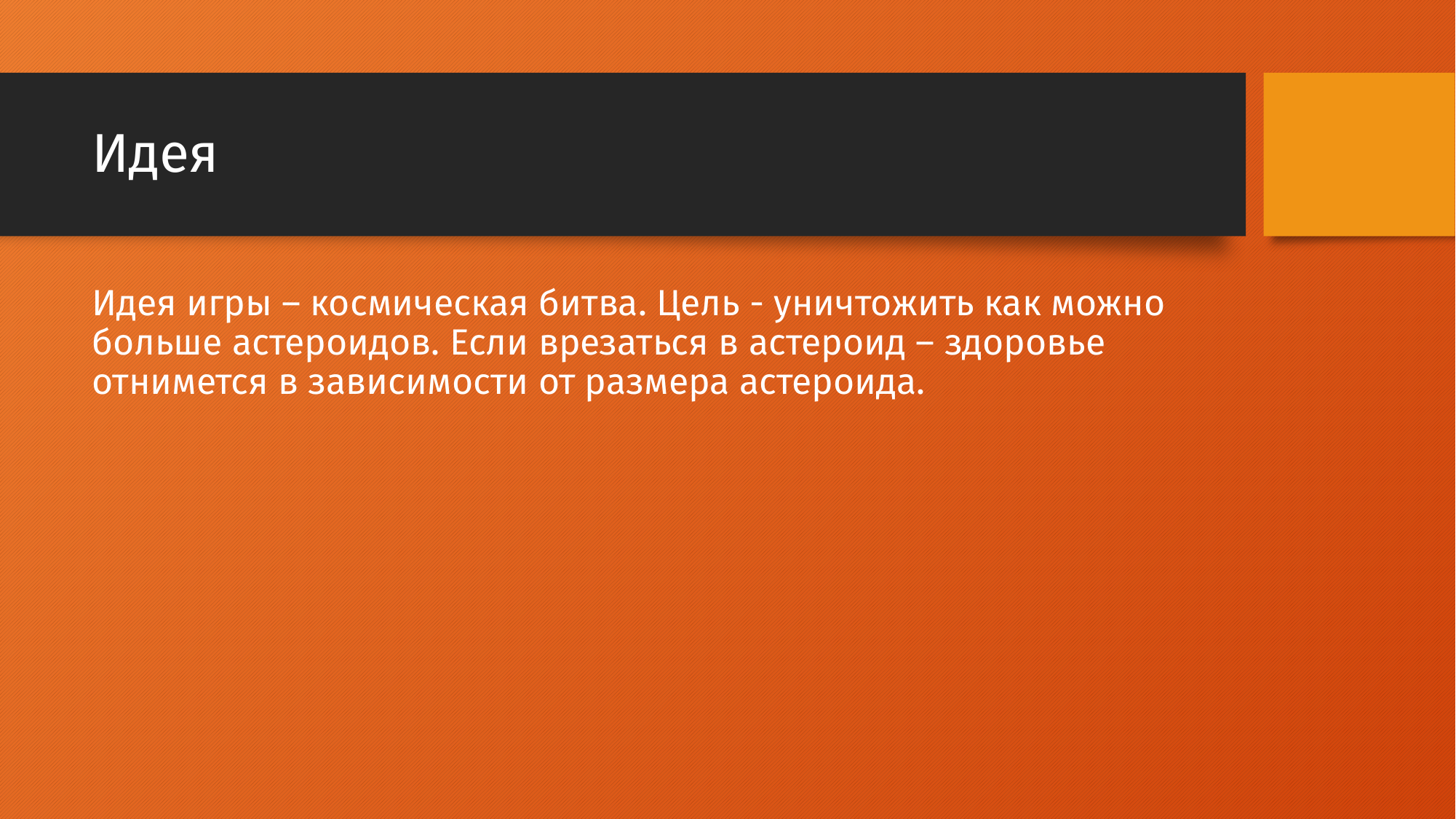

# Идея
Идея игры – космическая битва. Цель - уничтожить как можно больше астероидов. Если врезаться в астероид – здоровье отнимется в зависимости от размера астероида.